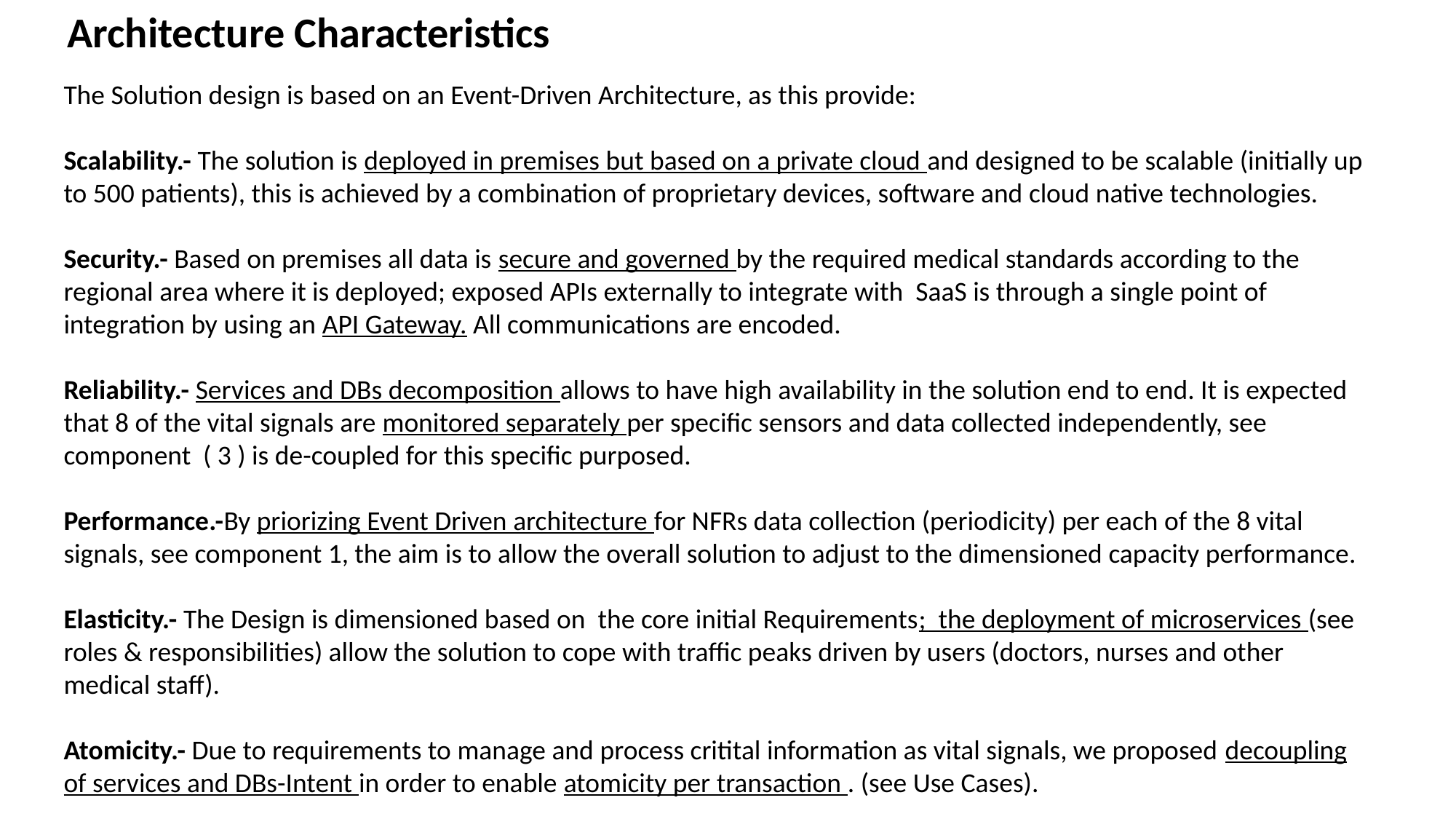

Architecture Characteristics
The Solution design is based on an Event-Driven Architecture, as this provide:

Scalability.- The solution is deployed in premises but based on a private cloud and designed to be scalable (initially up to 500 patients), this is achieved by a combination of proprietary devices, software and cloud native technologies.

Security.- Based on premises all data is secure and governed by the required medical standards according to the regional area where it is deployed; exposed APIs externally to integrate with  SaaS is through a single point of integration by using an API Gateway. All communications are encoded.

Reliability.- Services and DBs decomposition allows to have high availability in the solution end to end. It is expected that 8 of the vital signals are monitored separately per specific sensors and data collected independently, see component  ( 3 ) is de-coupled for this specific purposed.

Performance.-By priorizing Event Driven architecture for NFRs data collection (periodicity) per each of the 8 vital signals, see component 1, the aim is to allow the overall solution to adjust to the dimensioned capacity performance.

Elasticity.- The Design is dimensioned based on  the core initial Requirements;  the deployment of microservices (see roles & responsibilities) allow the solution to cope with traffic peaks driven by users (doctors, nurses and other medical staff).

Atomicity.- Due to requirements to manage and process critital information as vital signals, we proposed decoupling of services and DBs-Intent in order to enable atomicity per transaction . (see Use Cases).